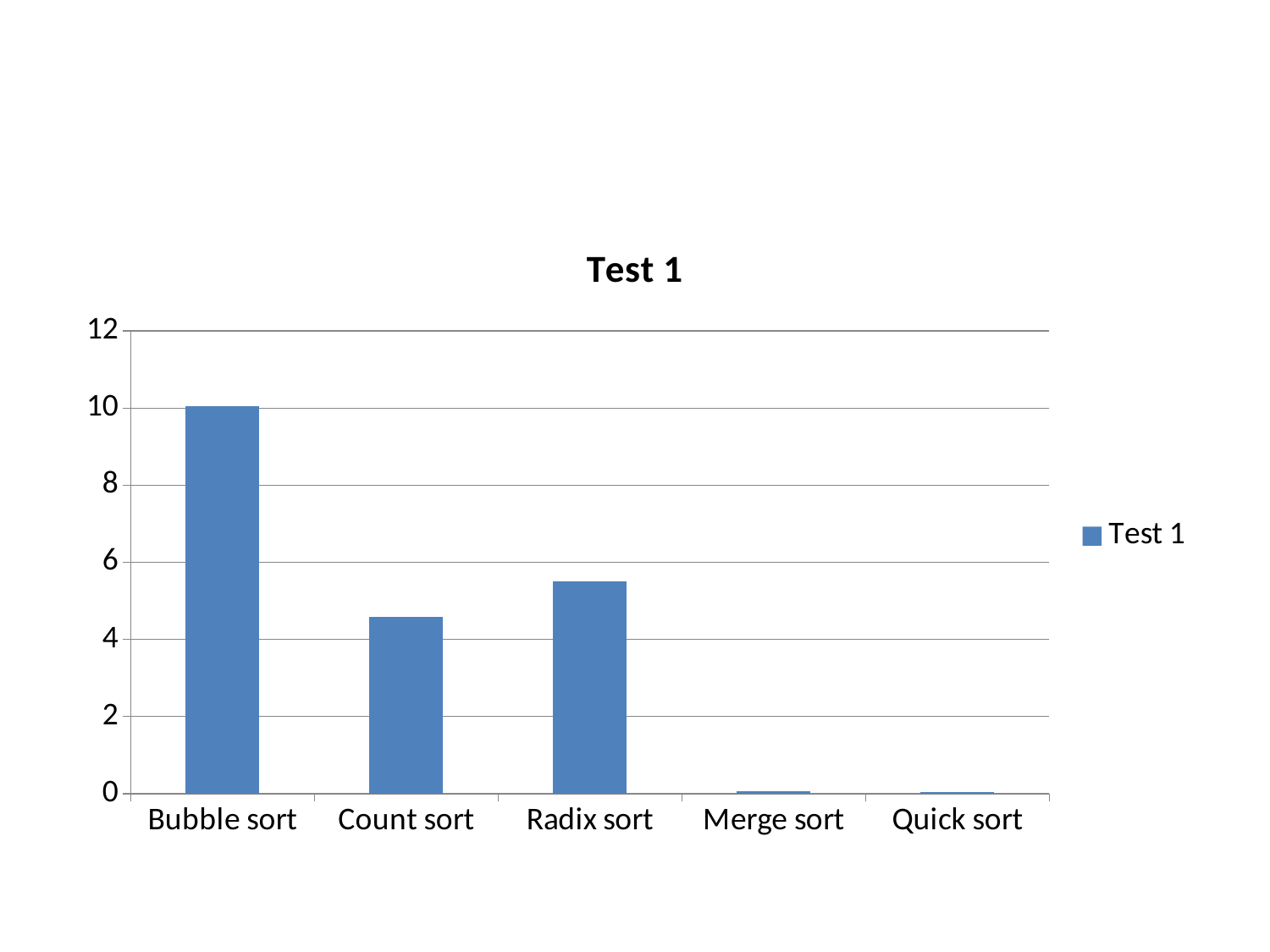

#

### Chart:

| Category | Test 1 |
|---|---|
| Bubble sort | 10.049082994461 |
| Count sort | 4.57385540008544 |
| Radix sort | 5.49633383750915 |
| Merge sort | 0.0510046482086181 |
| Quick sort | 0.0310032367706298 |